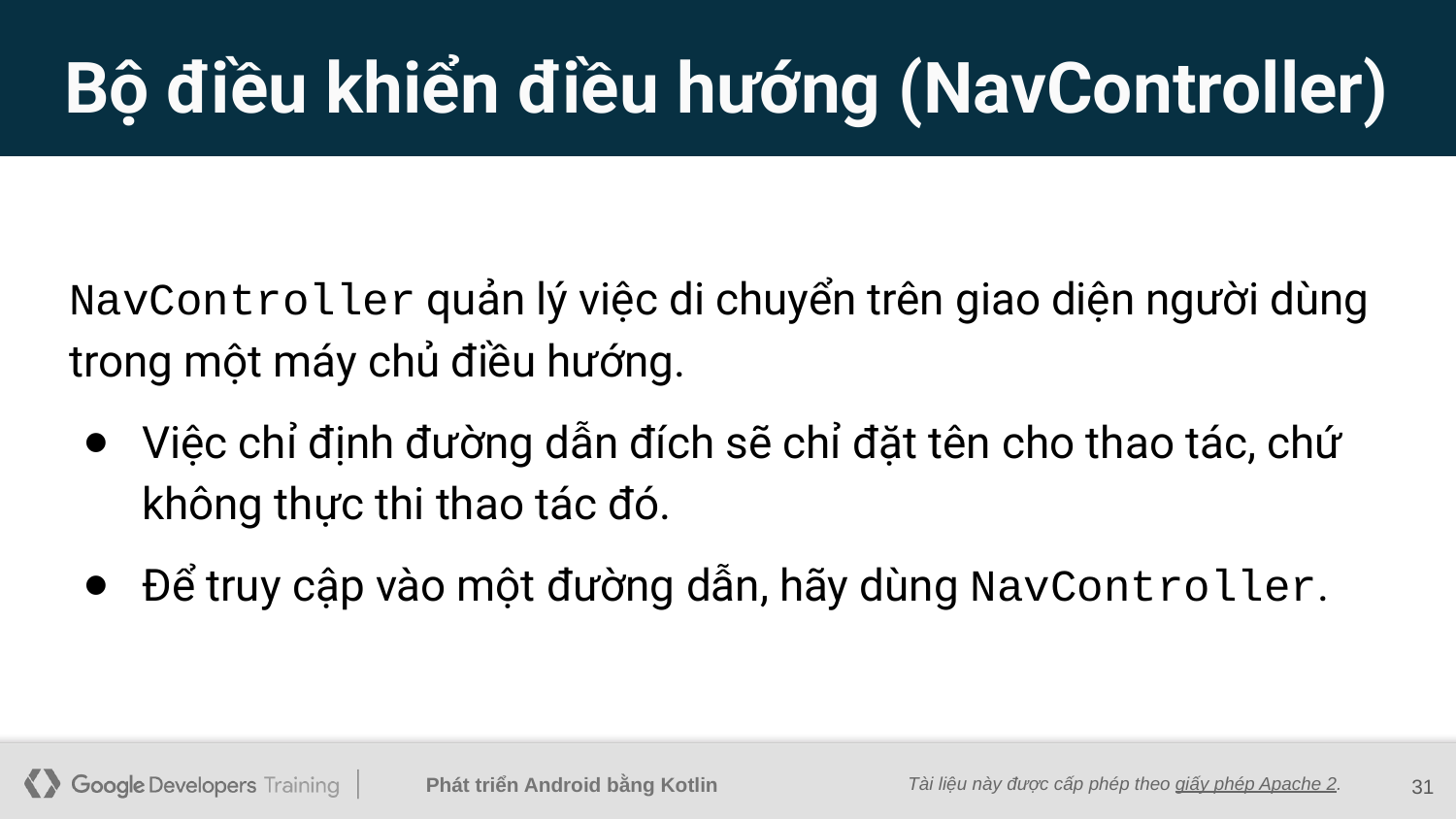

# Bộ điều khiển điều hướng (NavController)
NavController quản lý việc di chuyển trên giao diện người dùng trong một máy chủ điều hướng.
Việc chỉ định đường dẫn đích sẽ chỉ đặt tên cho thao tác, chứ không thực thi thao tác đó.
Để truy cập vào một đường dẫn, hãy dùng NavController.
31